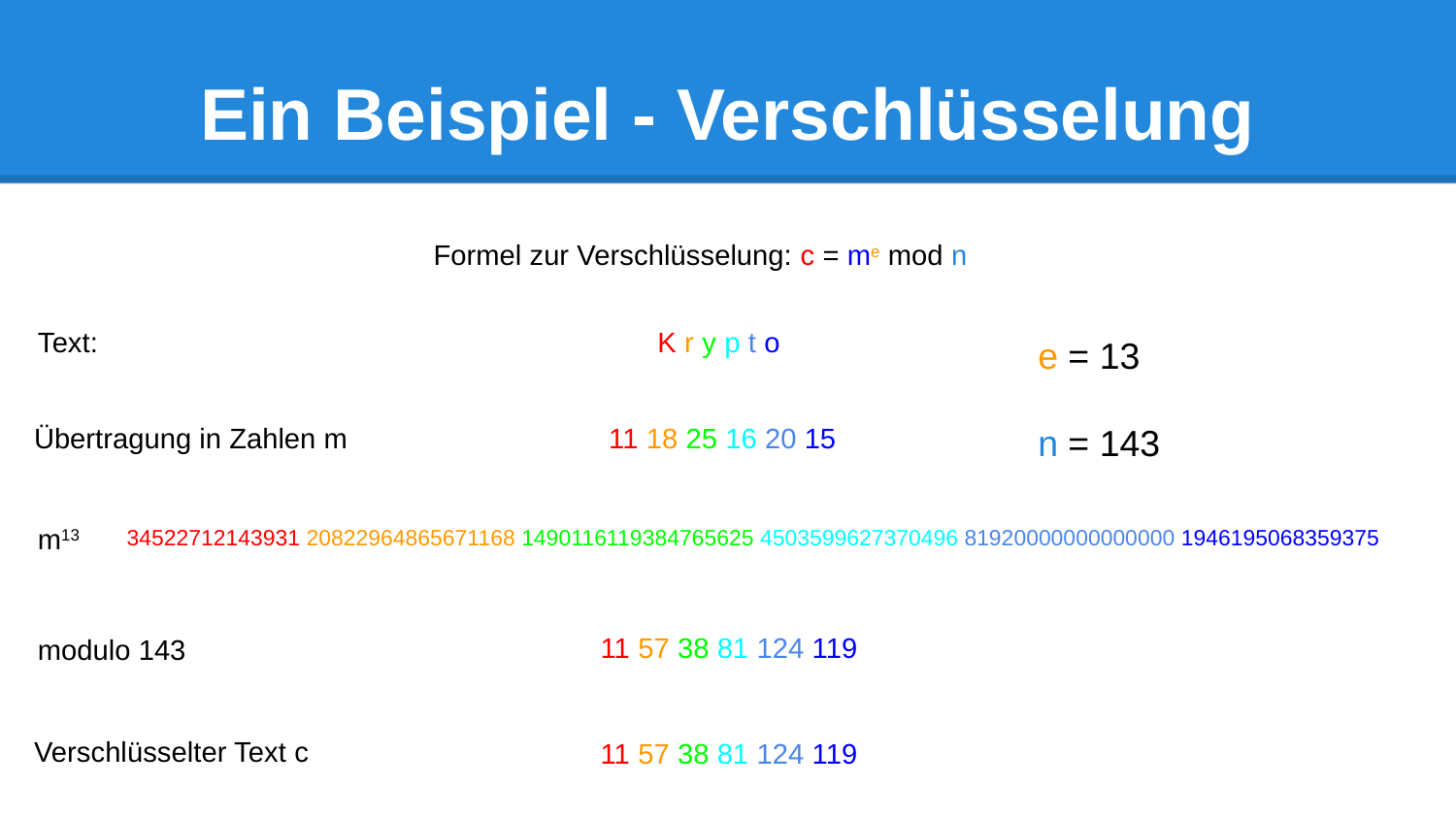

# Ein Beispiel - Verschlüsselung
Formel zur Verschlüsselung: c = me mod n
Text:
K r y p t o
e = 13
n = 143
Übertragung in Zahlen m
11 18 25 16 20 15
m13
34522712143931 20822964865671168 1490116119384765625 4503599627370496 81920000000000000 1946195068359375
11 57 38 81 124 119
modulo 143
11 57 38 81 124 119
Verschlüsselter Text c